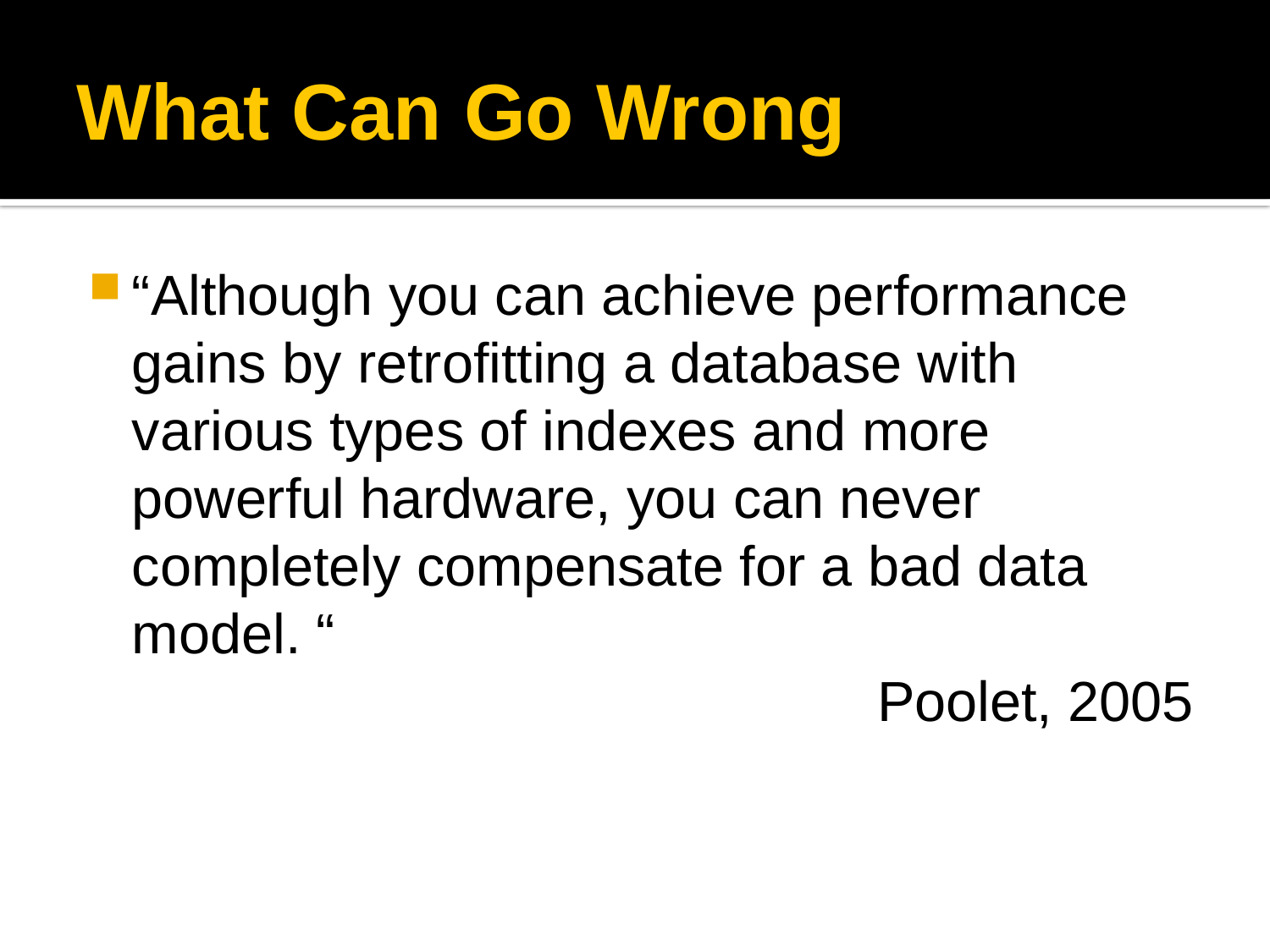

# What Can Go Wrong
“Although you can achieve performance gains by retrofitting a database with various types of indexes and more powerful hardware, you can never completely compensate for a bad data model. “
Poolet, 2005